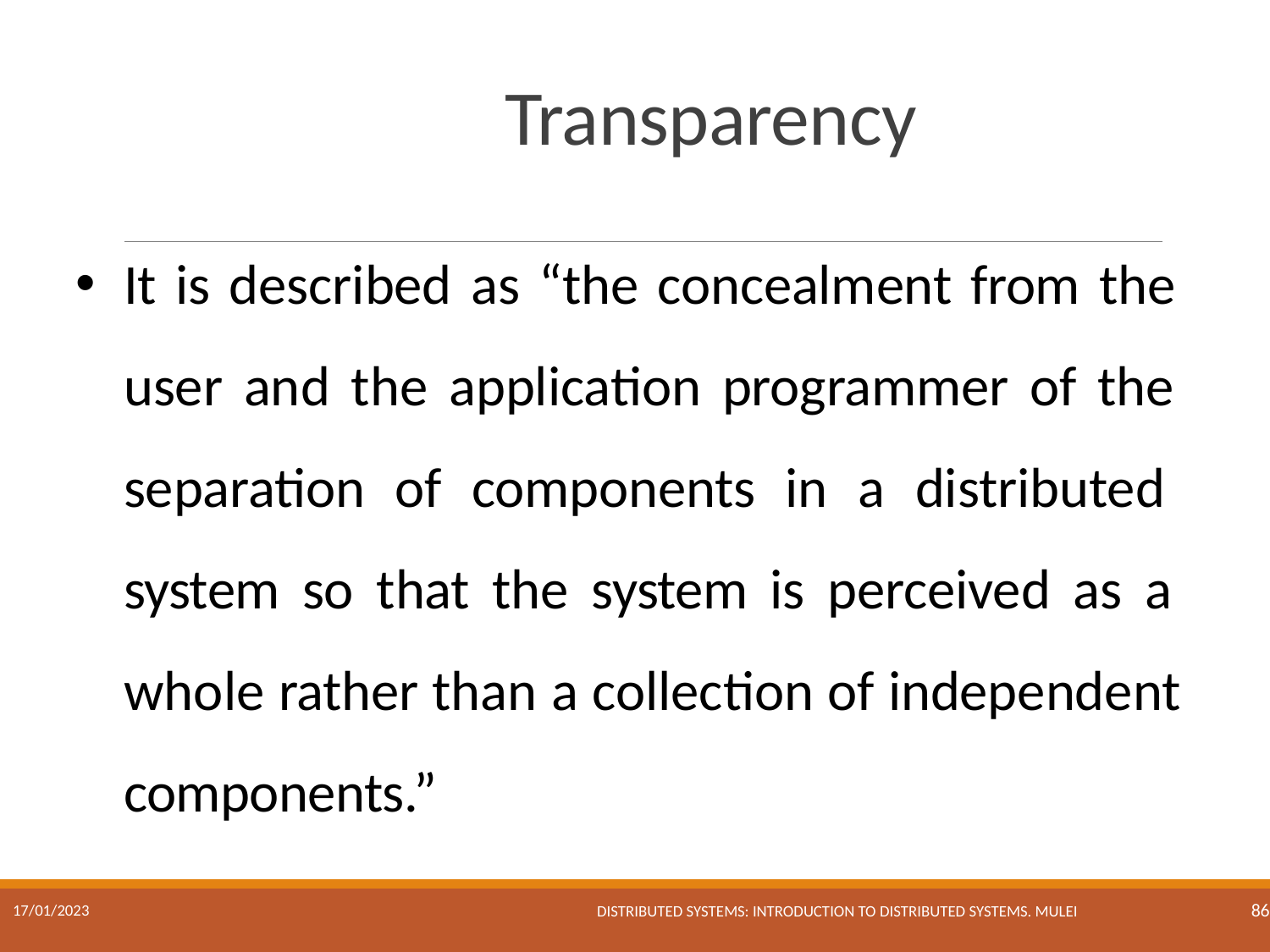

# Transparency
It is described as “the concealment from the  user and the application programmer of the  separation of components in a distributed  system so that the system is perceived as a  whole rather than a collection of independent  components.”
Distributed Systems: Introduction to Distributed Systems. Mulei
17/01/2023
86